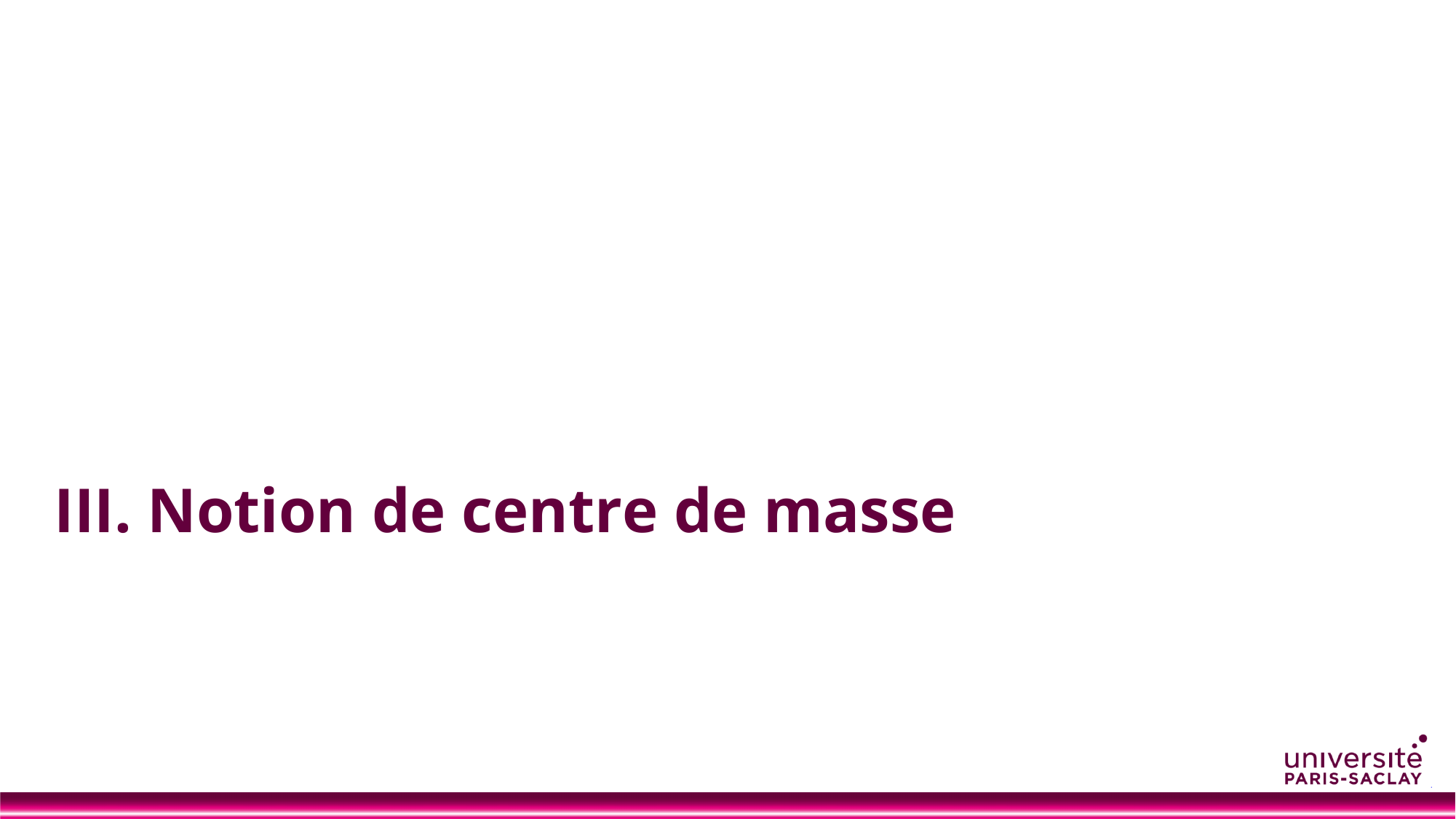

# III. Notion de centre de masse